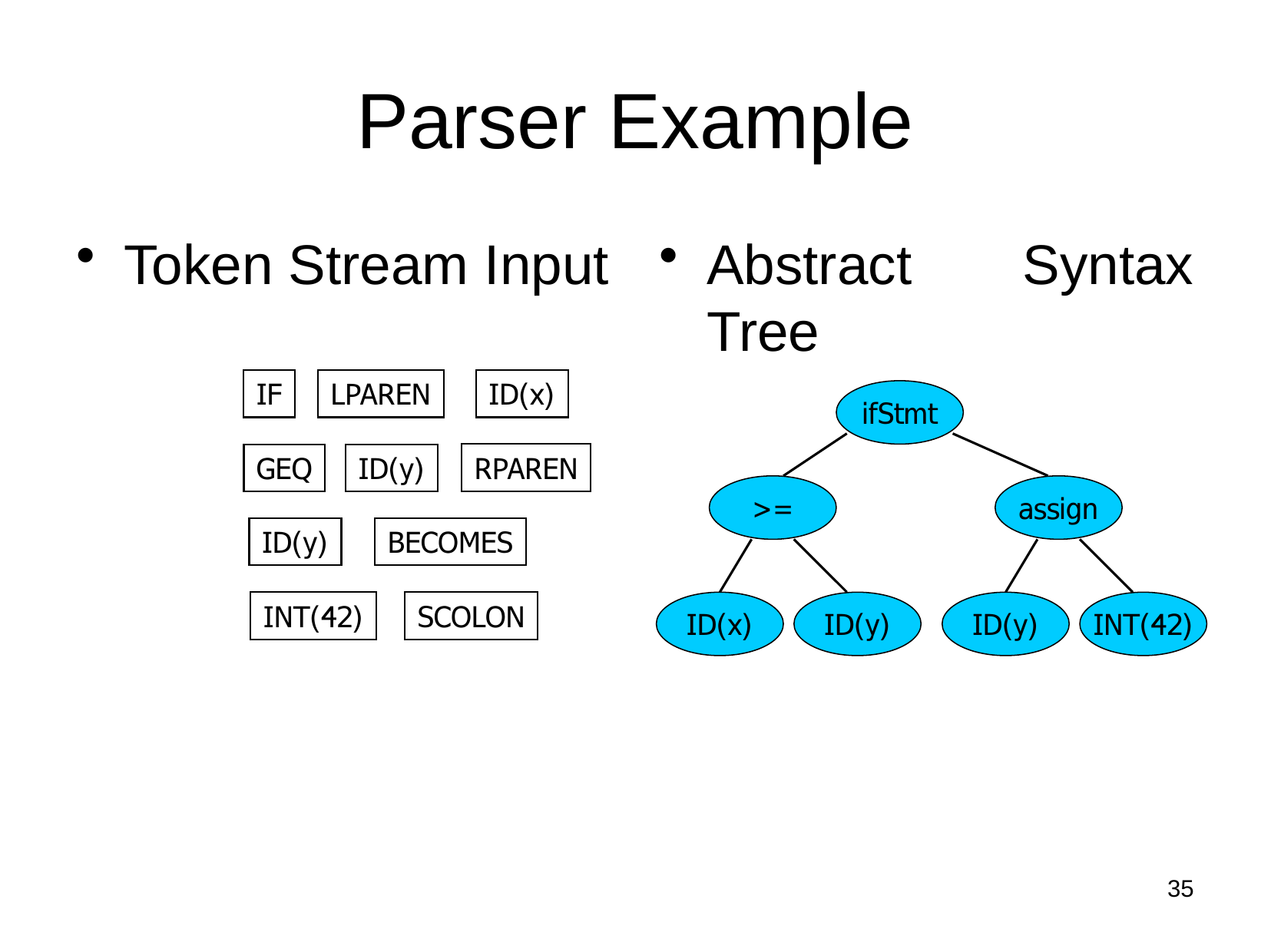

# Parser Example
Token Stream Input
Abstract Syntax Tree
IF
LPAREN
ID(x)
ifStmt

RPAREN
GEQ
ID(y)
>=
assign
ID(y)
BECOMES

ID(x)
ID(y)
ID(y)
INT(42)
INT(42)
SCOLON
35